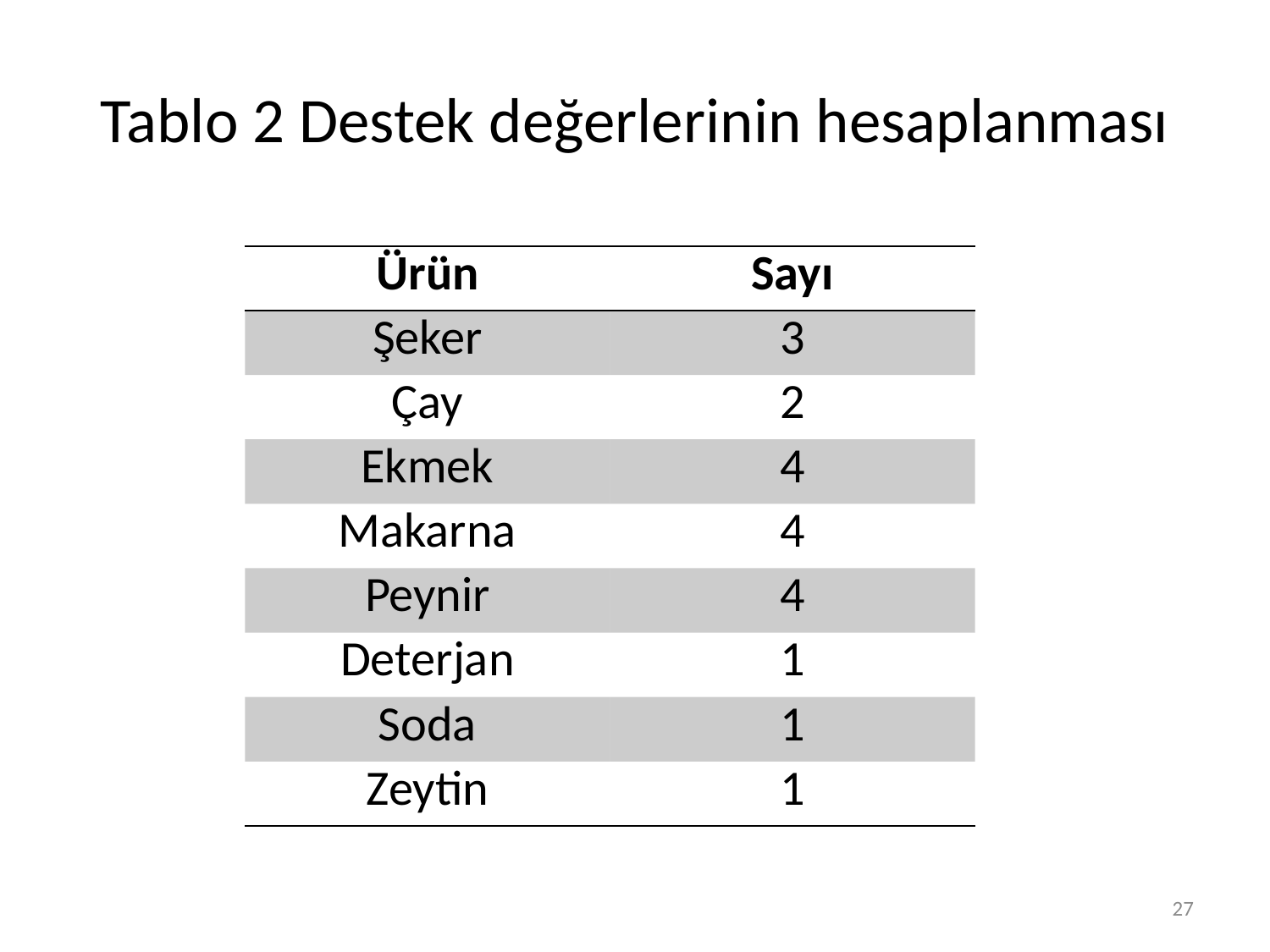

# Tablo 2 Destek değerlerinin hesaplanması
| Ürün | Sayı |
| --- | --- |
| Şeker | 3 |
| Çay | 2 |
| Ekmek | 4 |
| Makarna | 4 |
| Peynir | 4 |
| Deterjan | 1 |
| Soda | 1 |
| Zeytin | 1 |
27